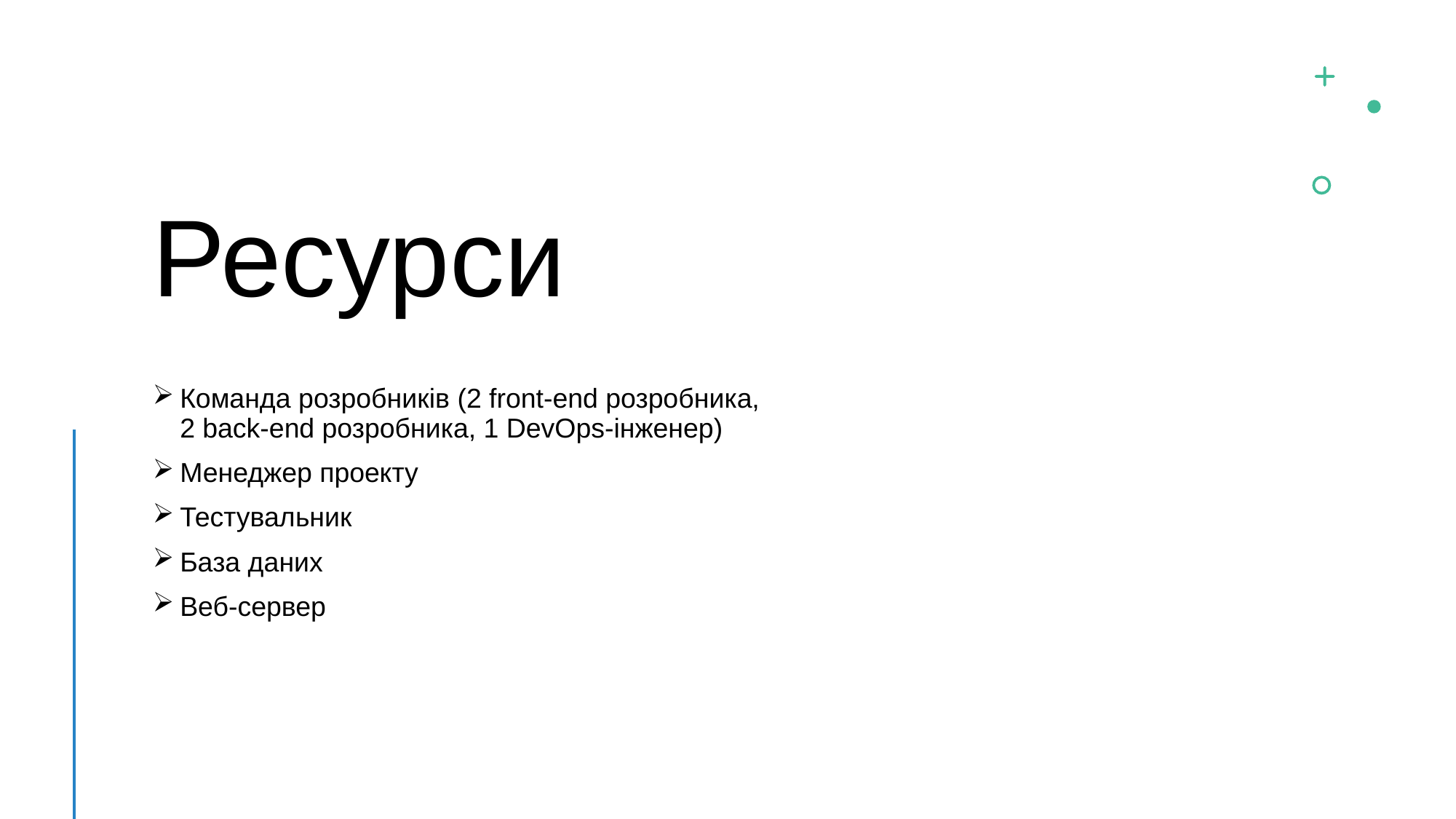

# Ресурси

Команда розробників (2 front-end розробника, 2 back-end розробника, 1 DevOps-інженер)
Менеджер проекту
Тестувальник
База даних
Веб-сервер